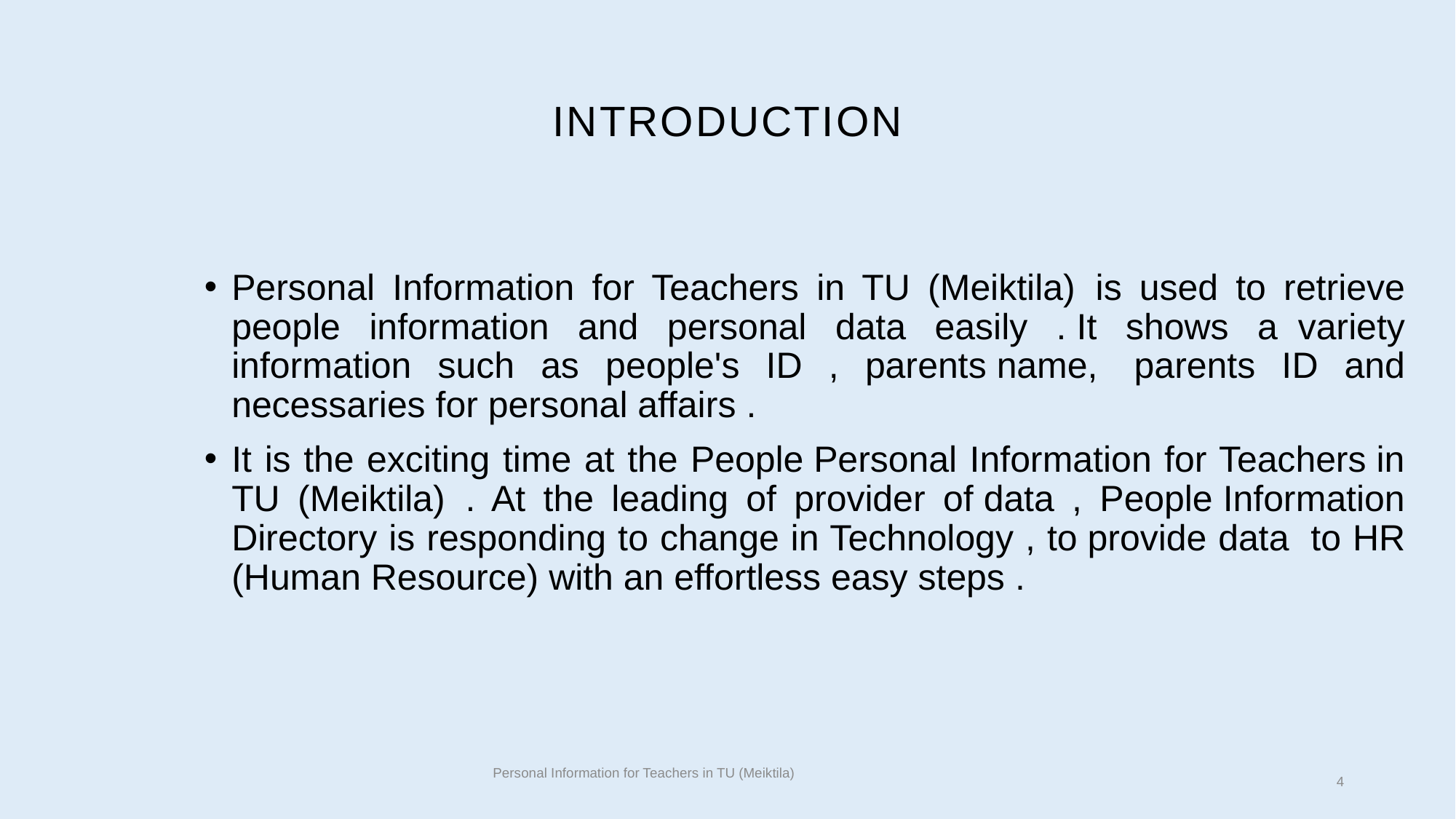

# INTRODUCTION

Personal Information for Teachers in TU (Meiktila)  is used to retrieve people information and personal data easily . It shows a  variety information such as people's ID , parents name,  parents ID and necessaries for personal affairs .
It is the exciting time at the People Personal Information for Teachers in TU (Meiktila)  . At the leading of provider of data , People Information Directory is responding to change in Technology , to provide data  to HR (Human Resource) with an effortless easy steps .

Personal Information for Teachers in TU (Meiktila)

4